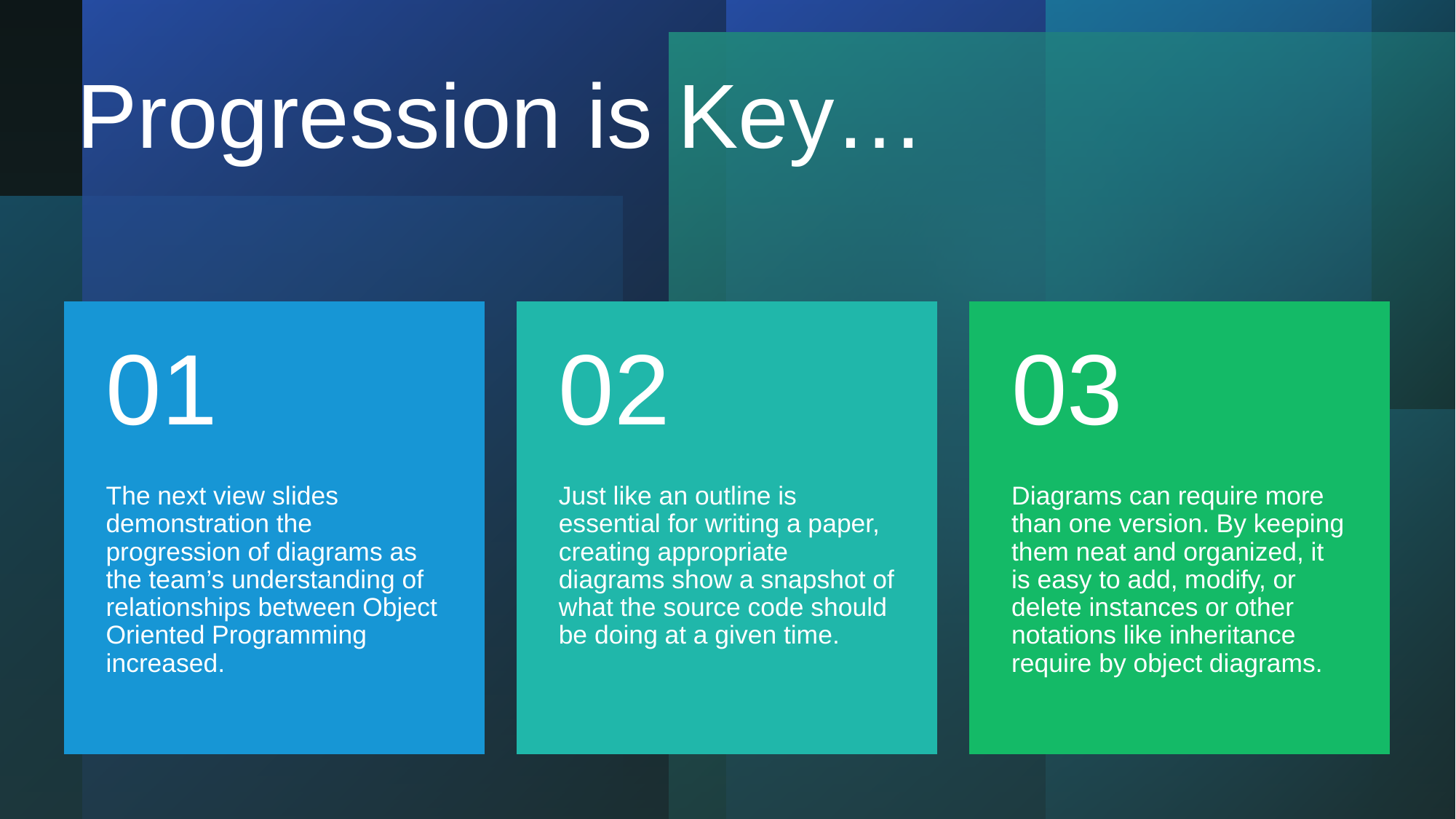

# Progression is Key…
The next view slides demonstration the progression of diagrams as the team’s understanding of relationships between Object Oriented Programming increased.
01
Just like an outline is essential for writing a paper, creating appropriate diagrams show a snapshot of what the source code should be doing at a given time.
02
Diagrams can require more than one version. By keeping them neat and organized, it is easy to add, modify, or delete instances or other notations like inheritance require by object diagrams.
03